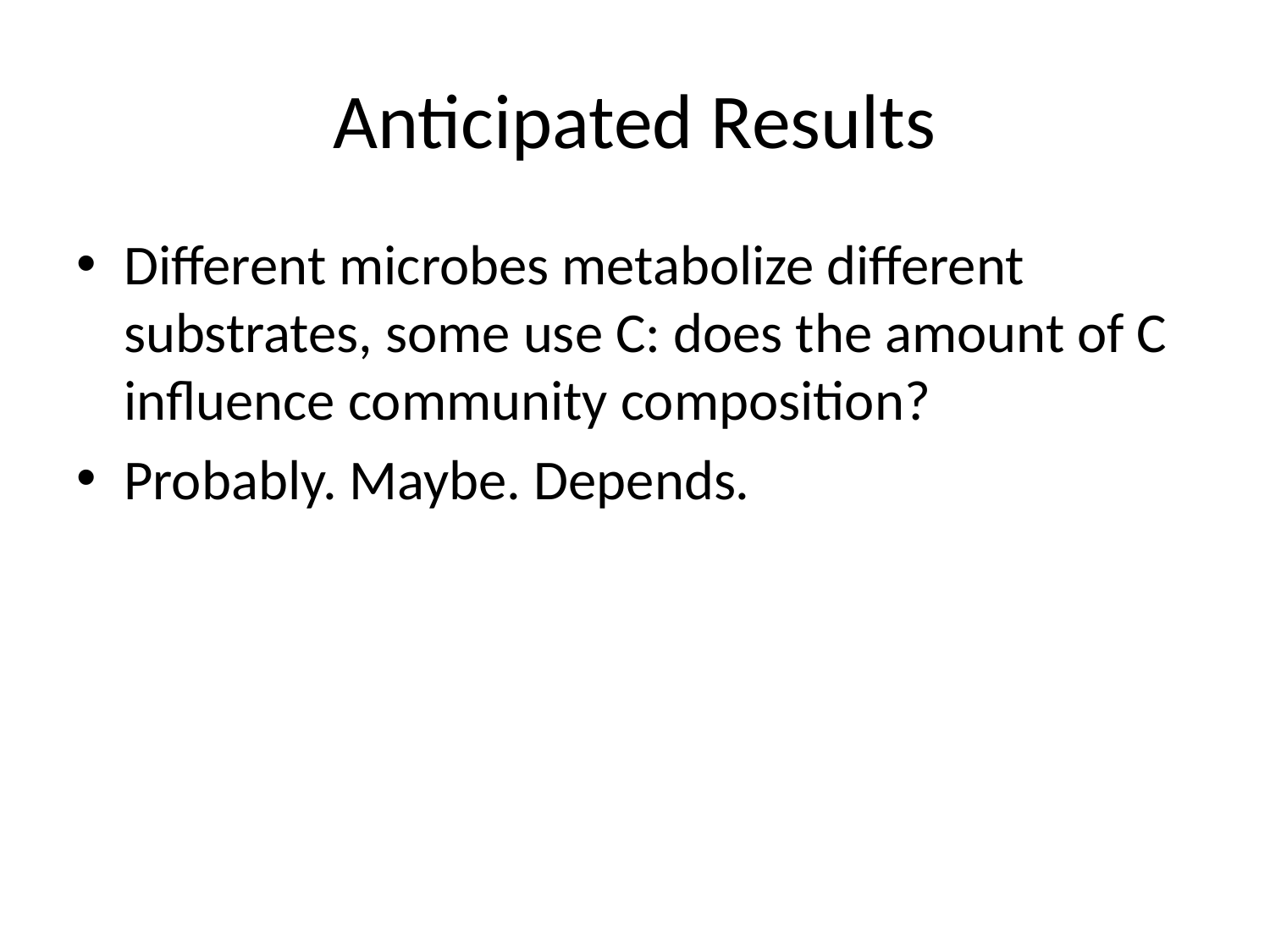

# Anticipated Results
Different microbes metabolize different substrates, some use C: does the amount of C influence community composition?
Probably. Maybe. Depends.